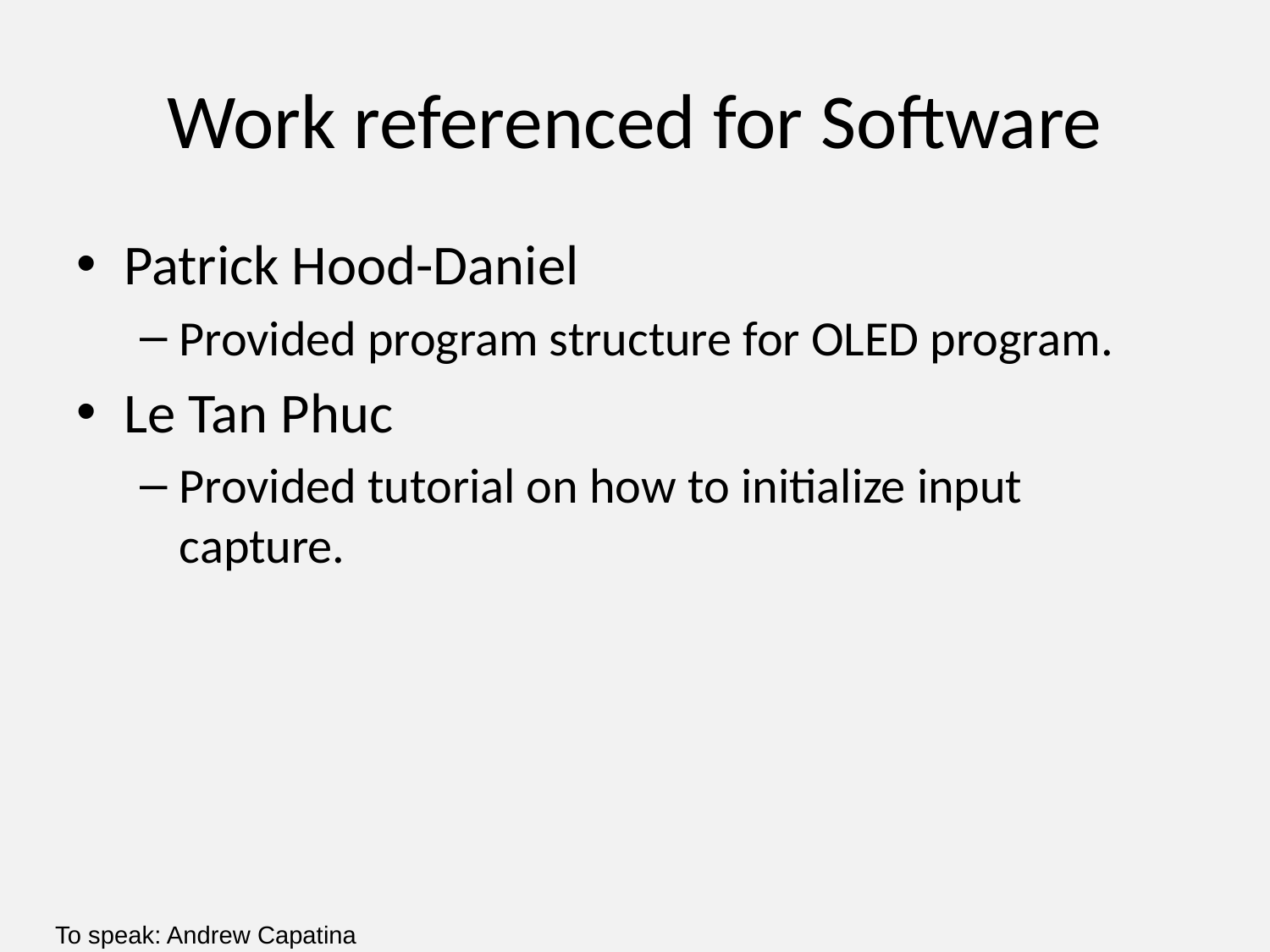

# Work referenced for Software
Patrick Hood-Daniel
Provided program structure for OLED program.
Le Tan Phuc
Provided tutorial on how to initialize input capture.
To speak: Andrew Capatina